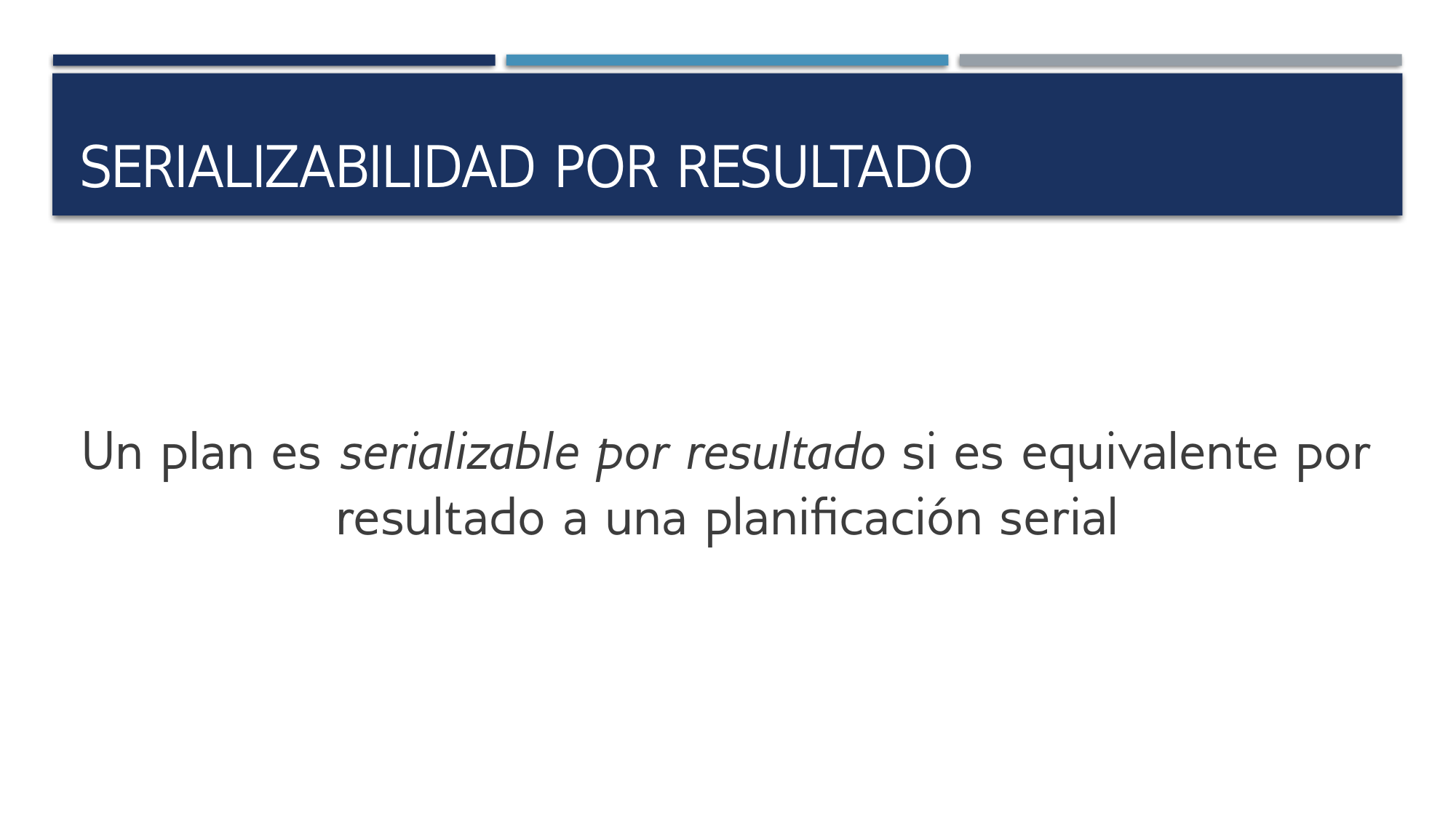

# Serializabilidad por resultado
Un plan es serializable por resultado si es equivalente por resultado a una planificación serial